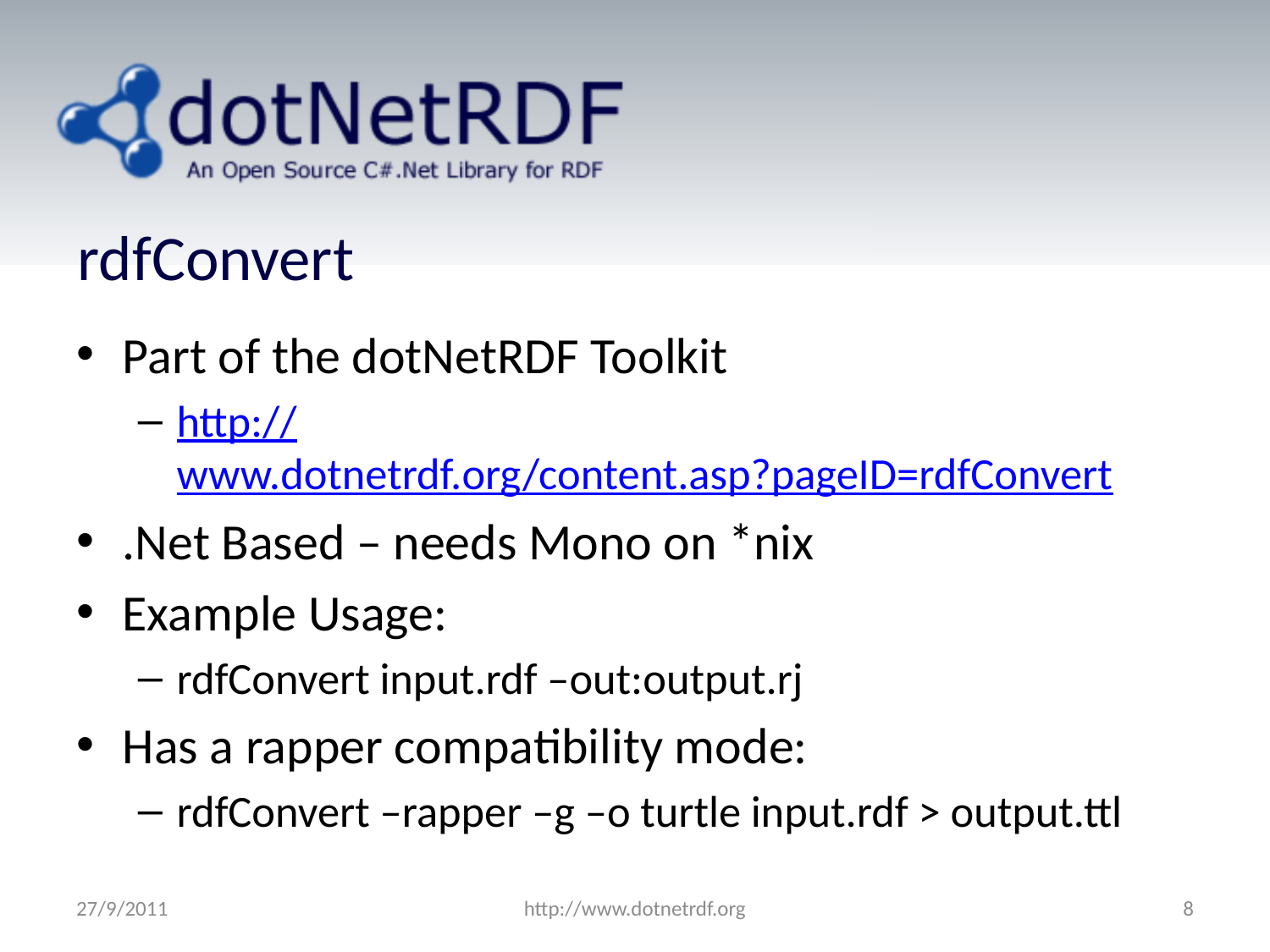

# rdfConvert
Part of the dotNetRDF Toolkit
http://www.dotnetrdf.org/content.asp?pageID=rdfConvert
.Net Based – needs Mono on *nix
Example Usage:
rdfConvert input.rdf –out:output.rj
Has a rapper compatibility mode:
rdfConvert –rapper –g –o turtle input.rdf > output.ttl
27/9/2011
http://www.dotnetrdf.org
8